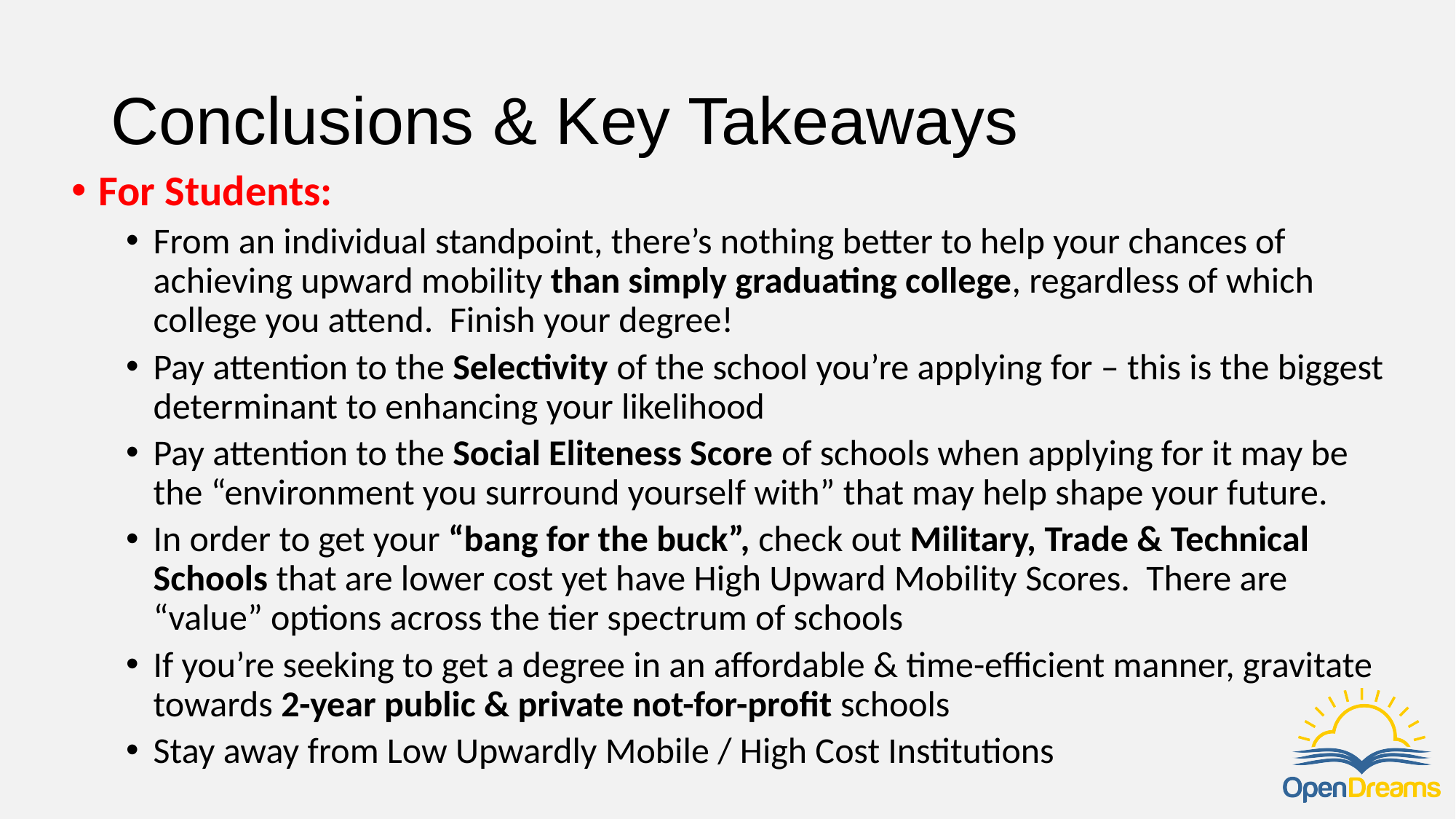

# Conclusions & Key Takeaways
For Students:
From an individual standpoint, there’s nothing better to help your chances of achieving upward mobility than simply graduating college, regardless of which college you attend.  Finish your degree!
Pay attention to the Selectivity of the school you’re applying for – this is the biggest determinant to enhancing your likelihood
Pay attention to the Social Eliteness Score of schools when applying for it may be the “environment you surround yourself with” that may help shape your future.
In order to get your “bang for the buck”, check out Military, Trade & Technical Schools that are lower cost yet have High Upward Mobility Scores.  There are “value” options across the tier spectrum of schools
If you’re seeking to get a degree in an affordable & time-efficient manner, gravitate towards 2-year public & private not-for-profit schools
Stay away from Low Upwardly Mobile / High Cost Institutions